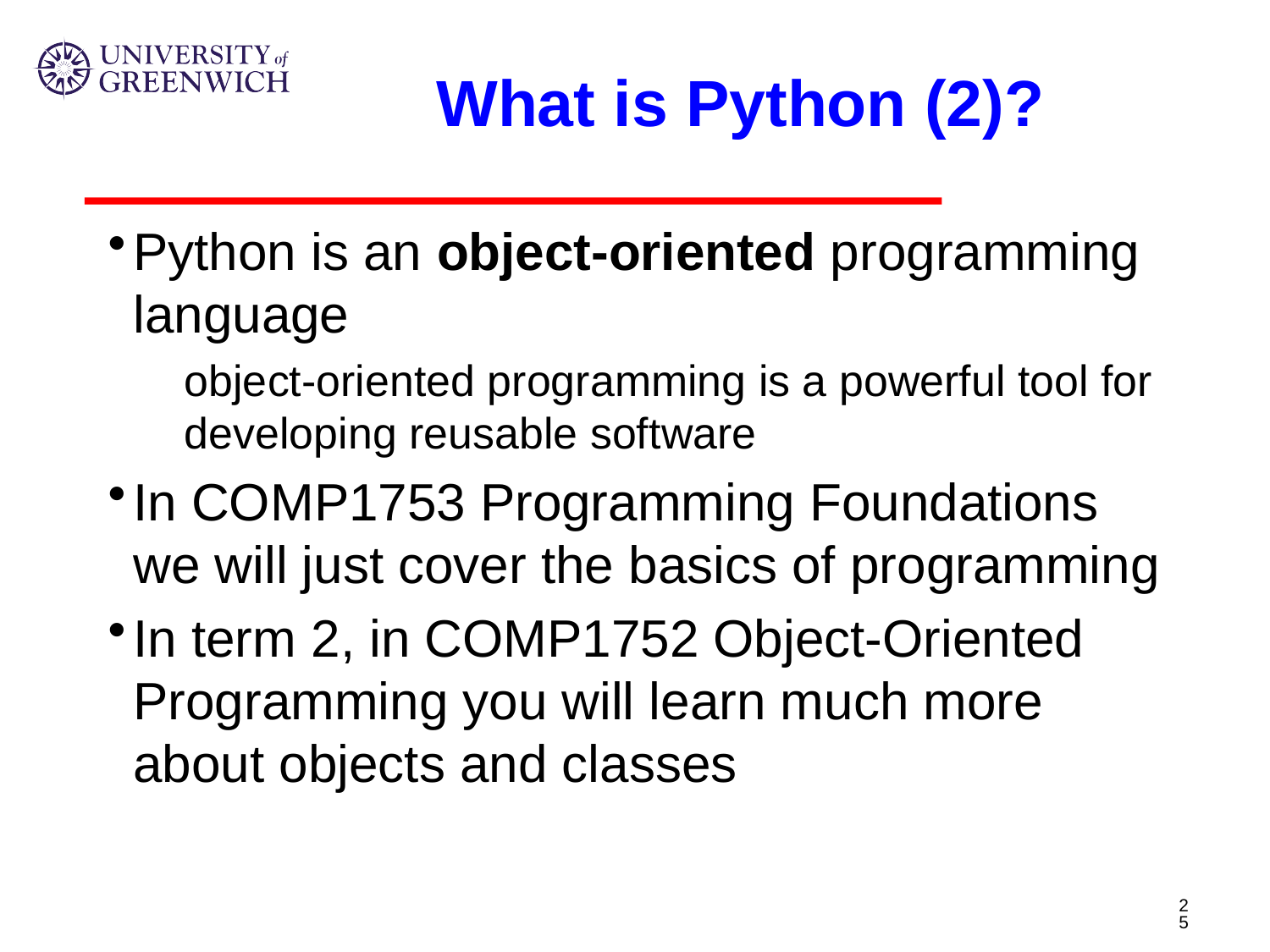

# What is Python (2)?
Python is an object-oriented programming language
object-oriented programming is a powerful tool for developing reusable software
In COMP1753 Programming Foundations we will just cover the basics of programming
In term 2, in COMP1752 Object-Oriented Programming you will learn much more about objects and classes

25